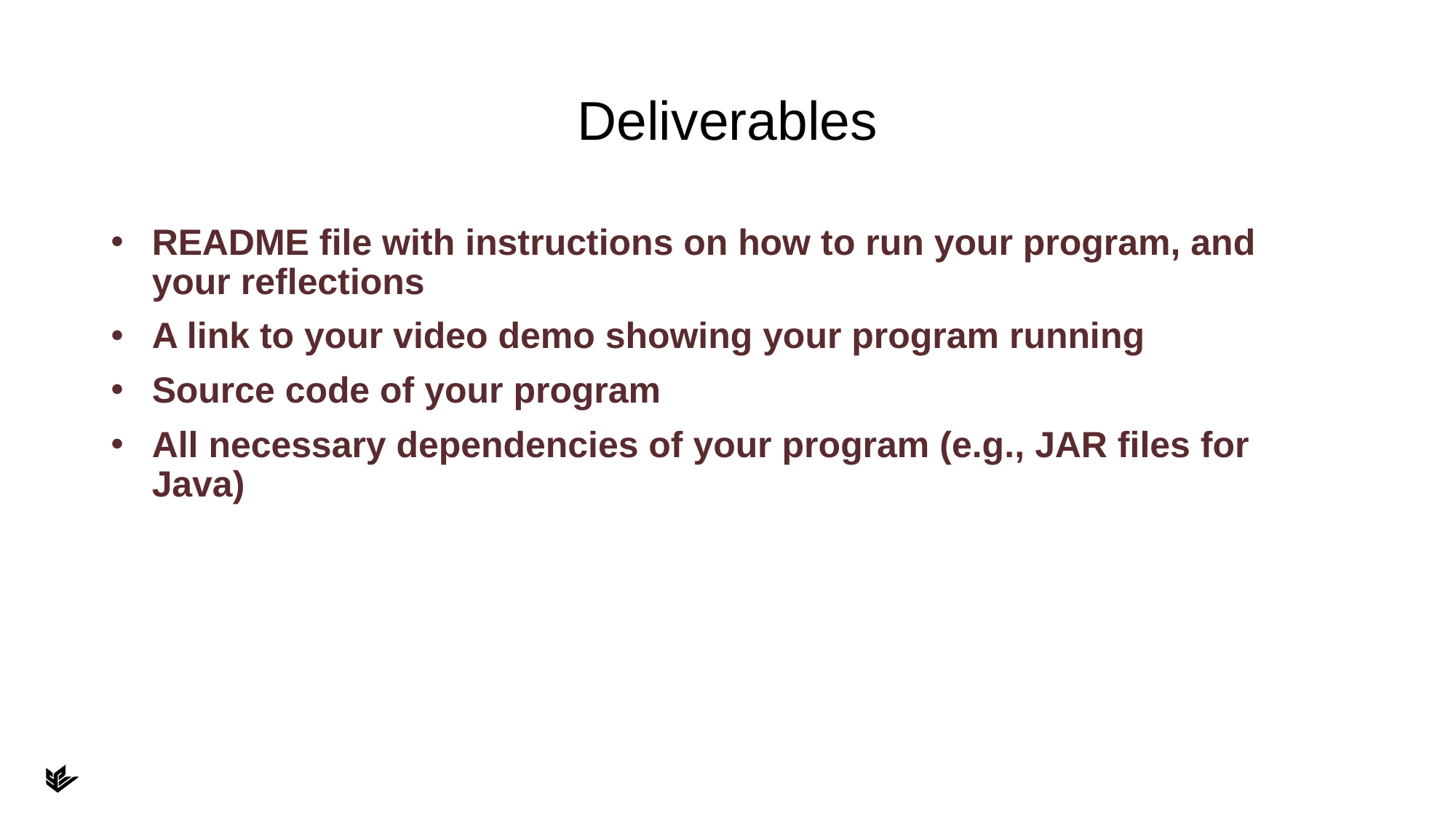

# Deliverables
README file with instructions on how to run your program, and your reflections
A link to your video demo showing your program running
Source code of your program
All necessary dependencies of your program (e.g., JAR files for Java)